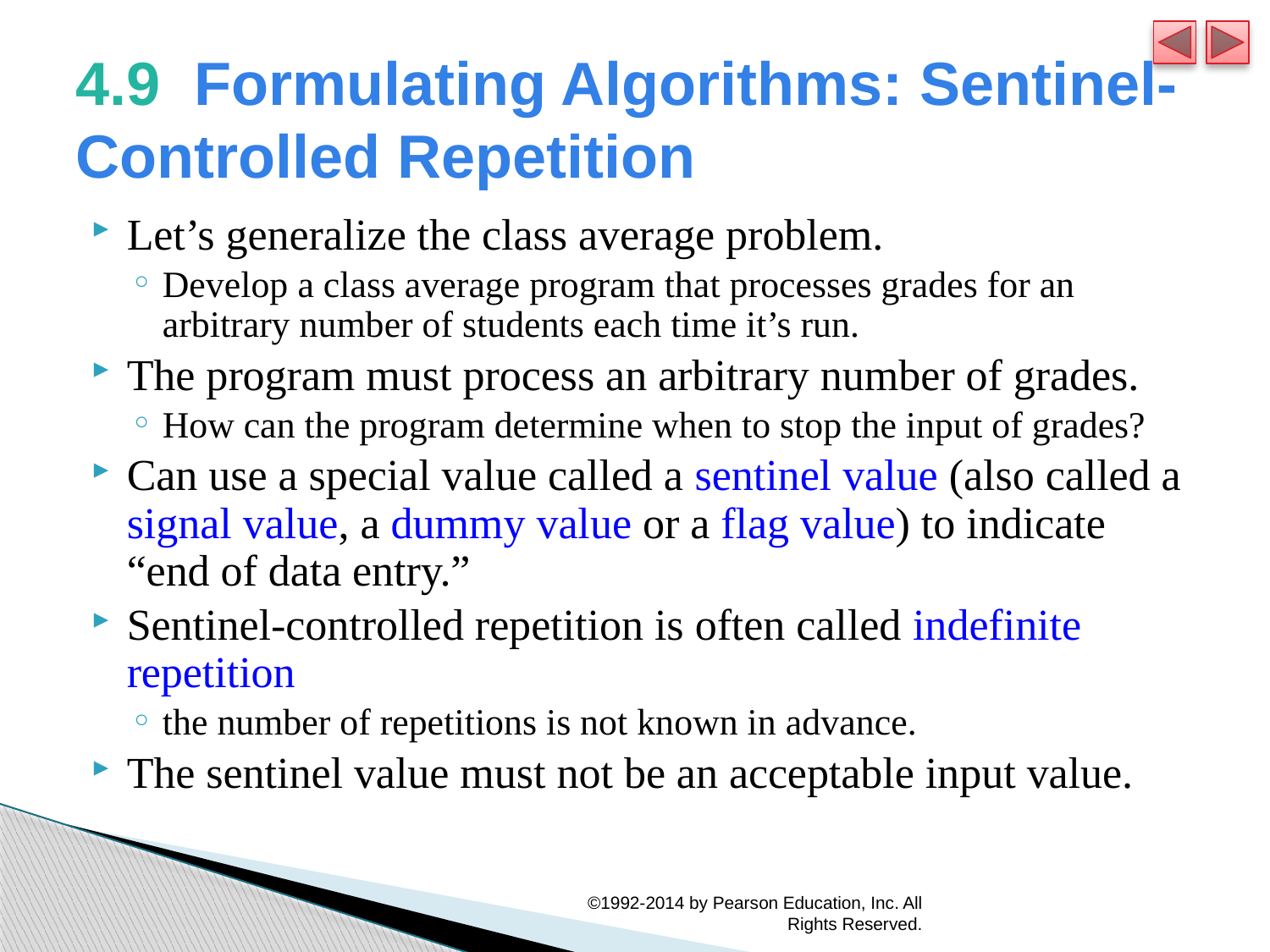

# 4.9  Formulating Algorithms: Sentinel-Controlled Repetition
Let’s generalize the class average problem.
Develop a class average program that processes grades for an arbitrary number of students each time it’s run.
The program must process an arbitrary number of grades.
How can the program determine when to stop the input of grades?
Can use a special value called a sentinel value (also called a signal value, a dummy value or a flag value) to indicate “end of data entry.”
Sentinel-controlled repetition is often called indefinite repetition
the number of repetitions is not known in advance.
The sentinel value must not be an acceptable input value.
©1992-2014 by Pearson Education, Inc. All Rights Reserved.